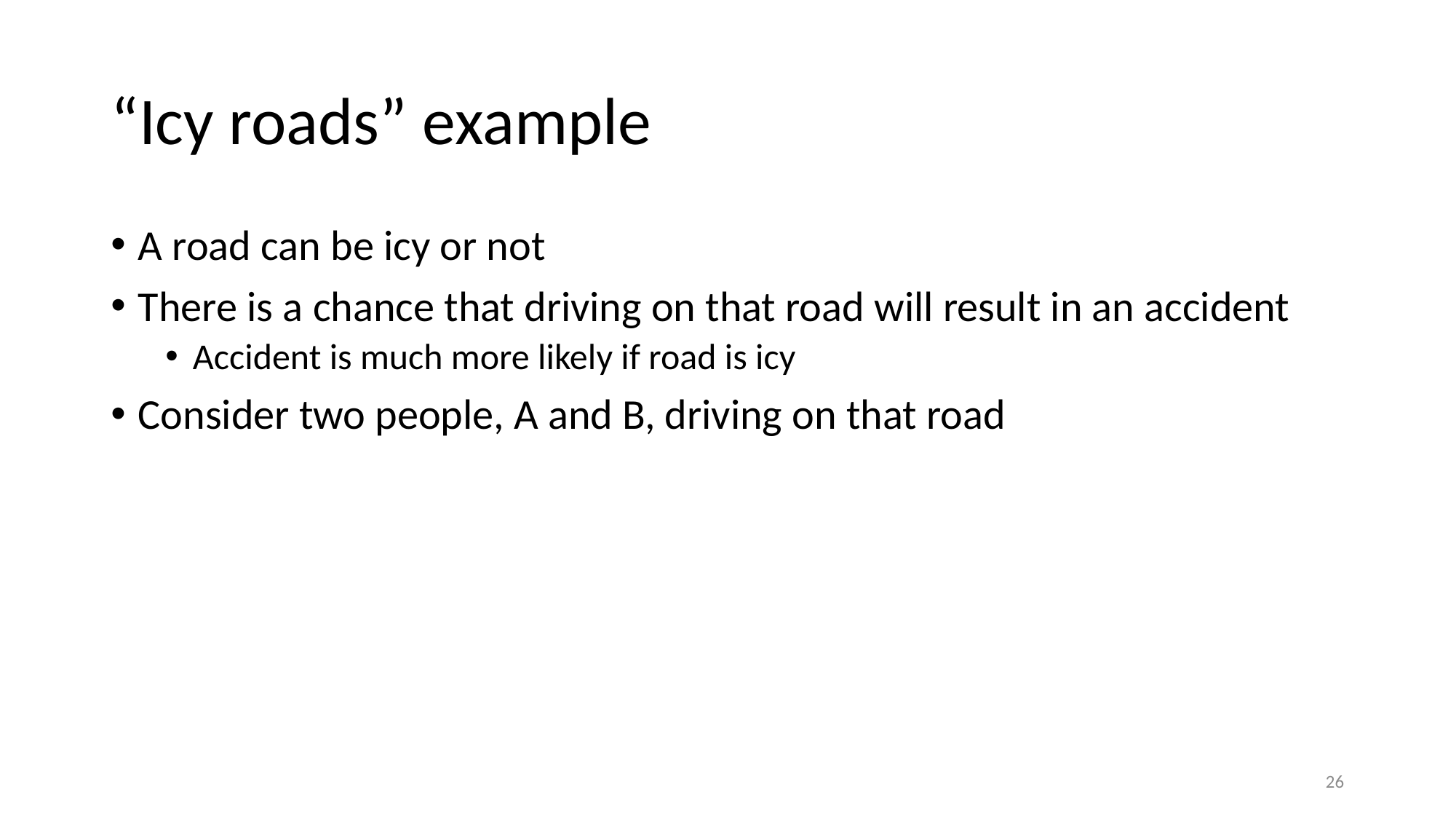

# “Icy roads” example
A road can be icy or not
There is a chance that driving on that road will result in an accident
Accident is much more likely if road is icy
Consider two people, A and B, driving on that road
26